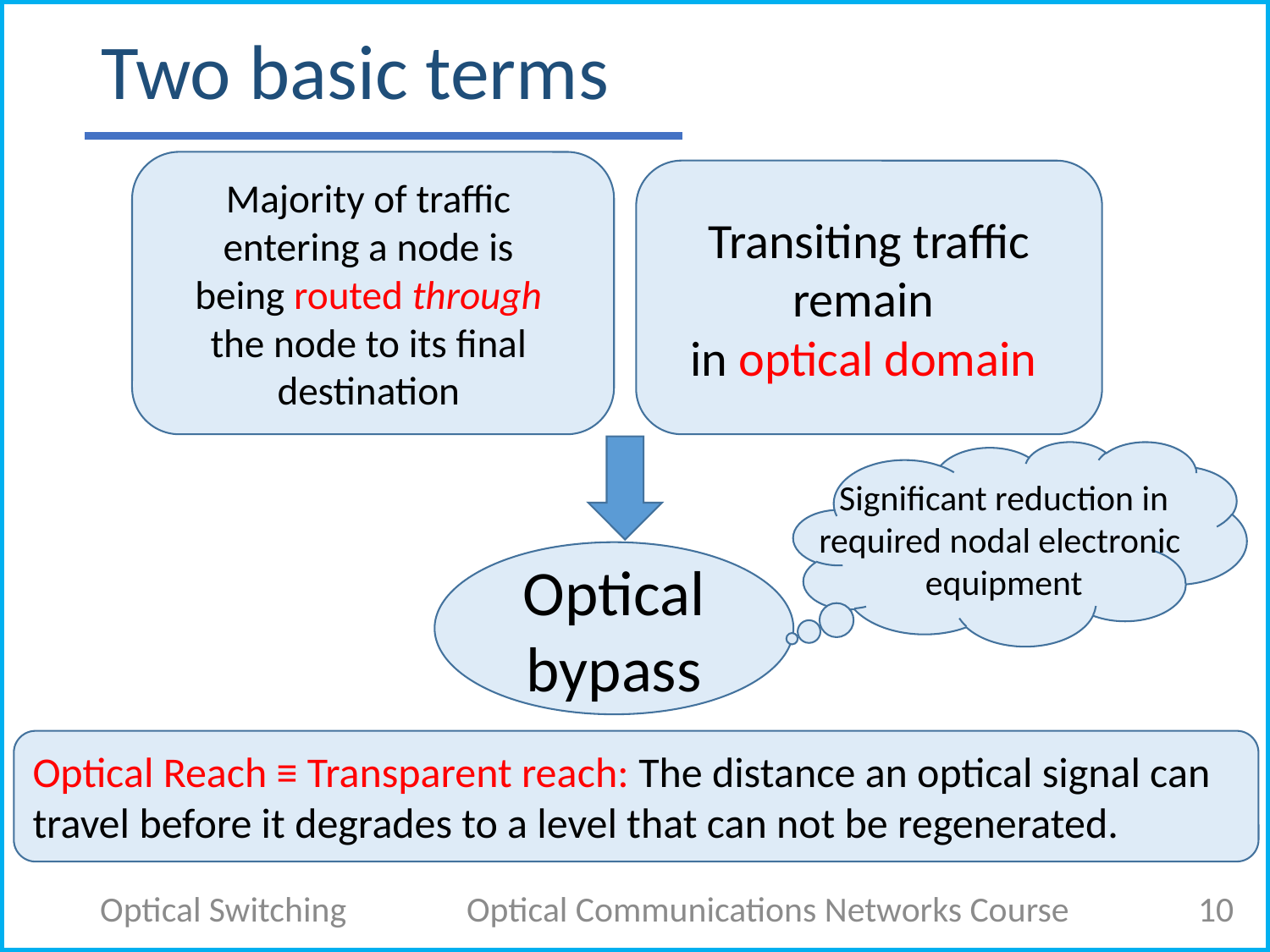

# Two basic terms
Majority of traffic
entering a node is
being routed through
the node to its final
destination
Transiting traffic
remain
in optical domain

Significant reduction in
required nodal electronic
equipment
Optical bypass
Optical Reach ≡ Transparent reach: The distance an optical signal can
travel before it degrades to a level that can not be regenerated.
Optical Switching
Optical Communications Networks Course
10